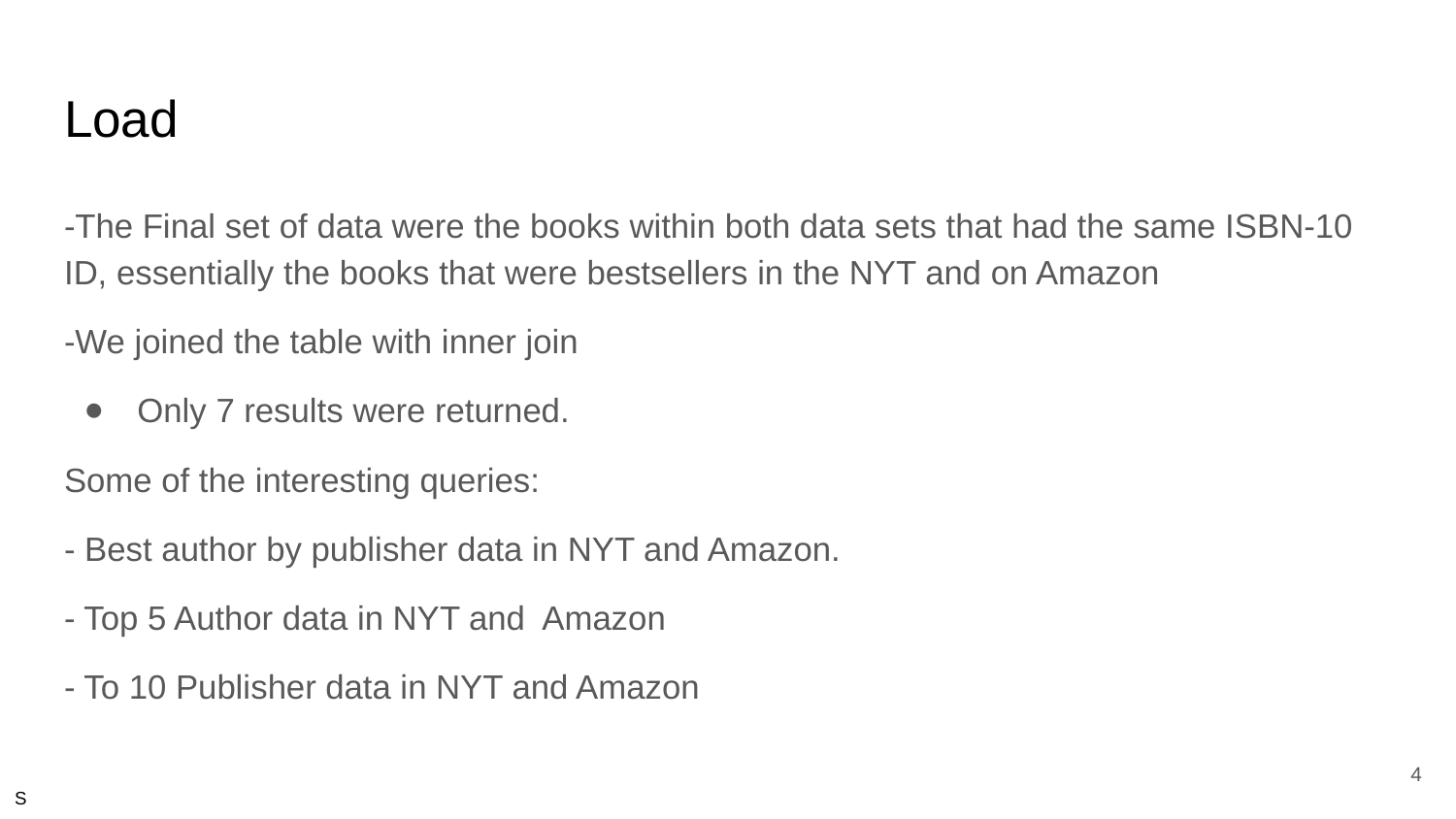

# Load
-The Final set of data were the books within both data sets that had the same ISBN-10 ID, essentially the books that were bestsellers in the NYT and on Amazon
-We joined the table with inner join
Only 7 results were returned.
Some of the interesting queries:
- Best author by publisher data in NYT and Amazon.
- Top 5 Author data in NYT and  Amazon
- To 10 Publisher data in NYT and Amazon
4
S